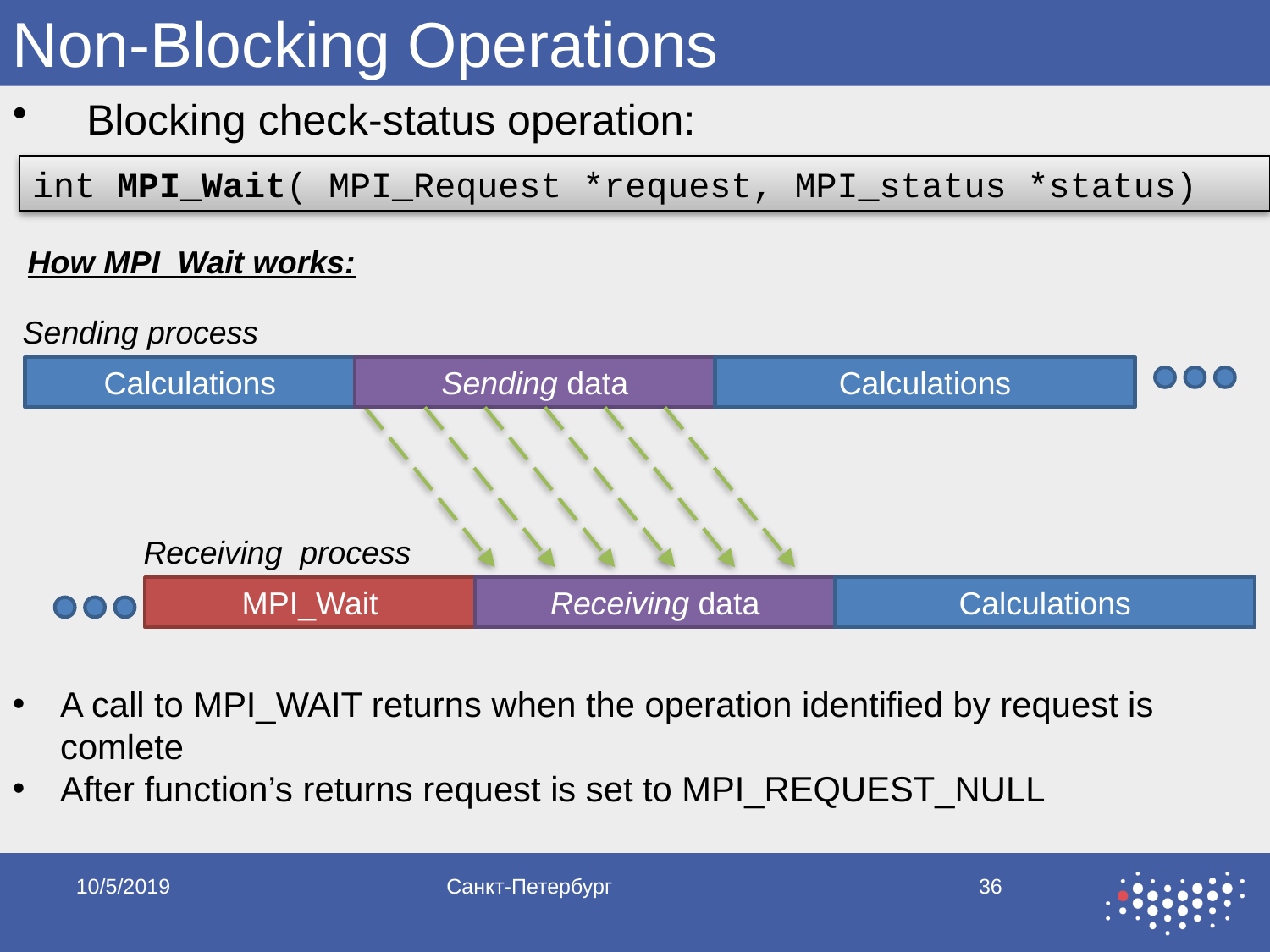

# Non-Blocking Operations
Blocking check-status operation:

int MPI_Wait( MPI_Request *request, MPI_status *status)
How MPI_Wait works:
MPI_Wait
Receiving data
Calculations
Sending process
Receiving  process
Calculations
Sending data
Calculations

A call to MPI_WAIT returns when the operation identified by request is comlete
After function’s returns request is set to MPI_REQUEST_NULL
10/5/2019
Санкт-Петербург
36